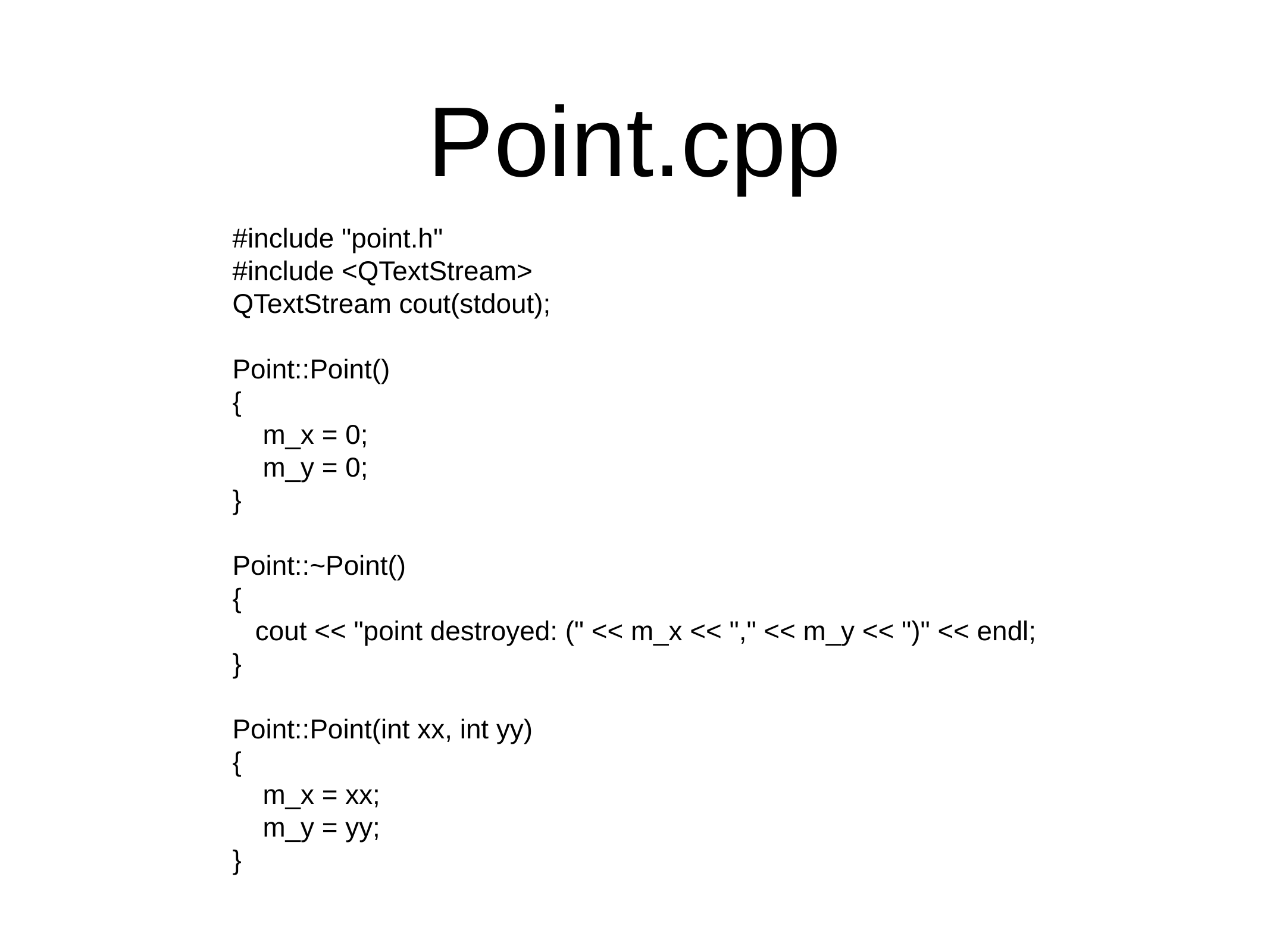

# Point.cpp
#include "point.h"
#include <QTextStream>
QTextStream cout(stdout);

Point::Point()
{
    m_x = 0;
    m_y = 0;
}

Point::~Point()
{
   cout << "point destroyed: (" << m_x << "," << m_y << ")" << endl;
}

Point::Point(int xx, int yy)
{
    m_x = xx;
    m_y = yy;
}